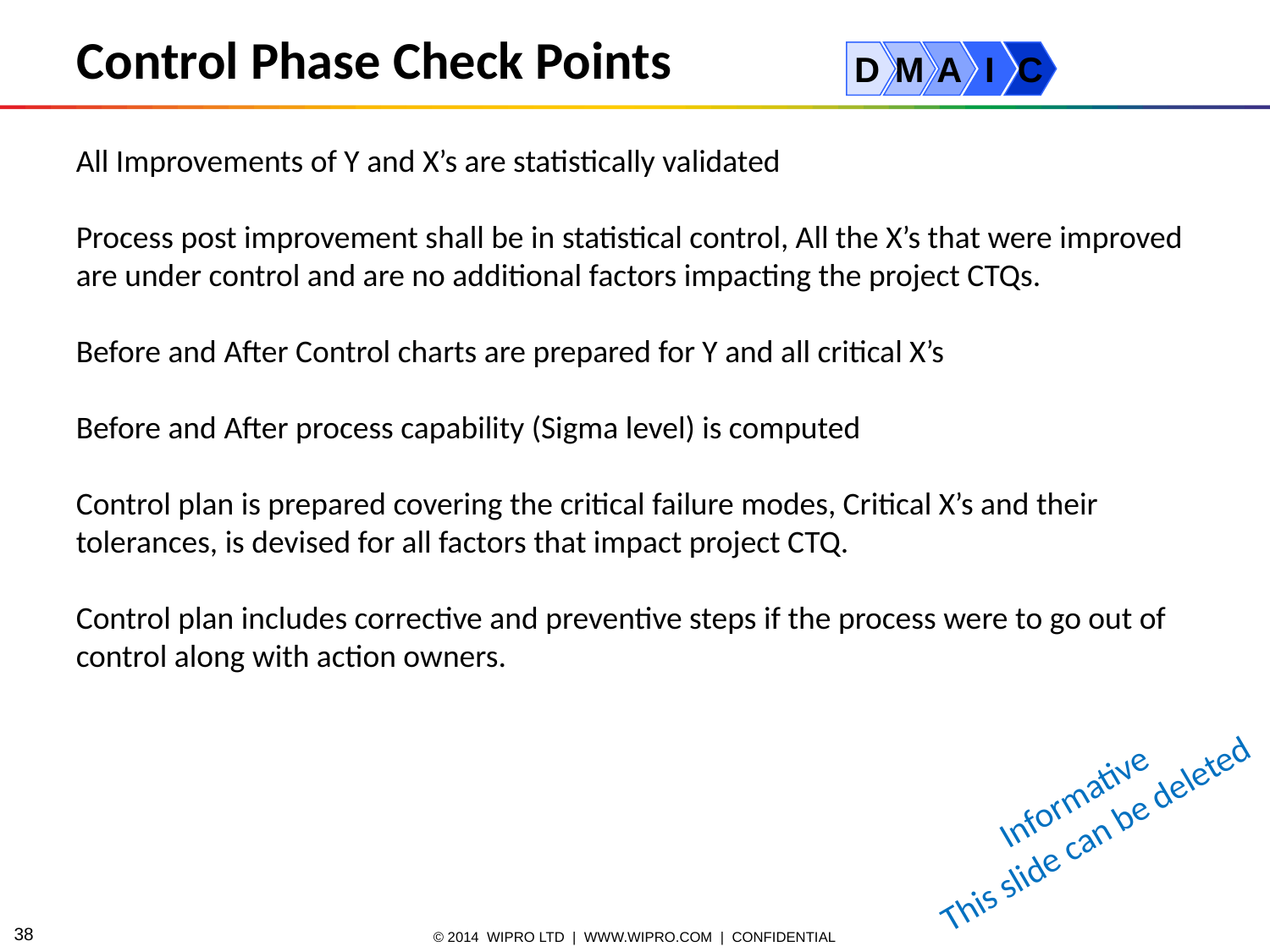

Control Phase Check Points
D
M
A
I
C
All Improvements of Y and X’s are statistically validated

Process post improvement shall be in statistical control, All the X’s that were improved are under control and are no additional factors impacting the project CTQs.

Before and After Control charts are prepared for Y and all critical X’s

Before and After process capability (Sigma level) is computed

Control plan is prepared covering the critical failure modes, Critical X’s and their tolerances, is devised for all factors that impact project CTQ.

Control plan includes corrective and preventive steps if the process were to go out of control along with action owners.

Informative
This slide can be deleted